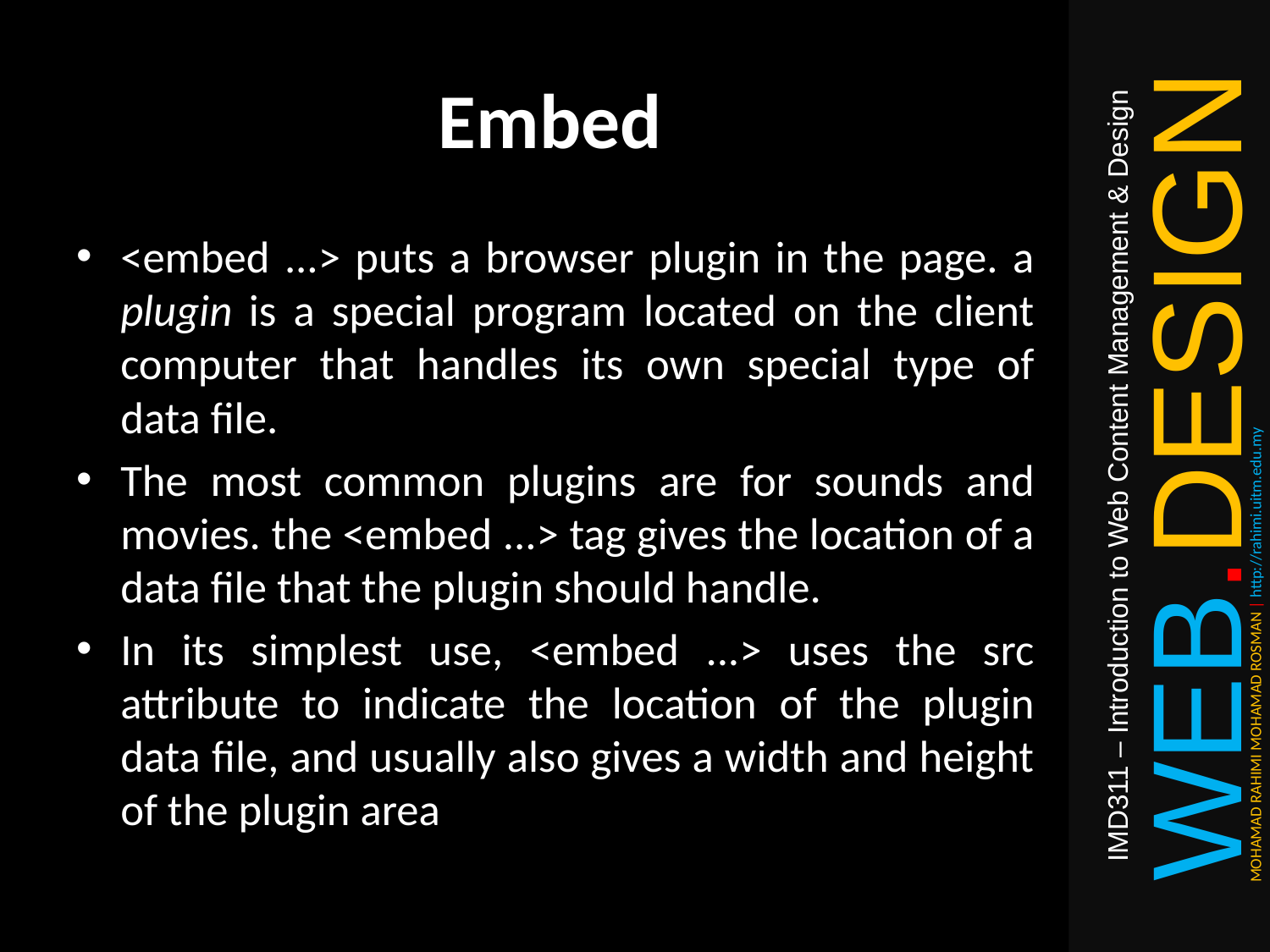

# Embed
<embed ...> puts a browser plugin in the page. a plugin is a special program located on the client computer that handles its own special type of data file.
The most common plugins are for sounds and movies. the <embed ...> tag gives the location of a data file that the plugin should handle.
In its simplest use, <embed ...> uses the src attribute to indicate the location of the plugin data file, and usually also gives a width and height of the plugin area